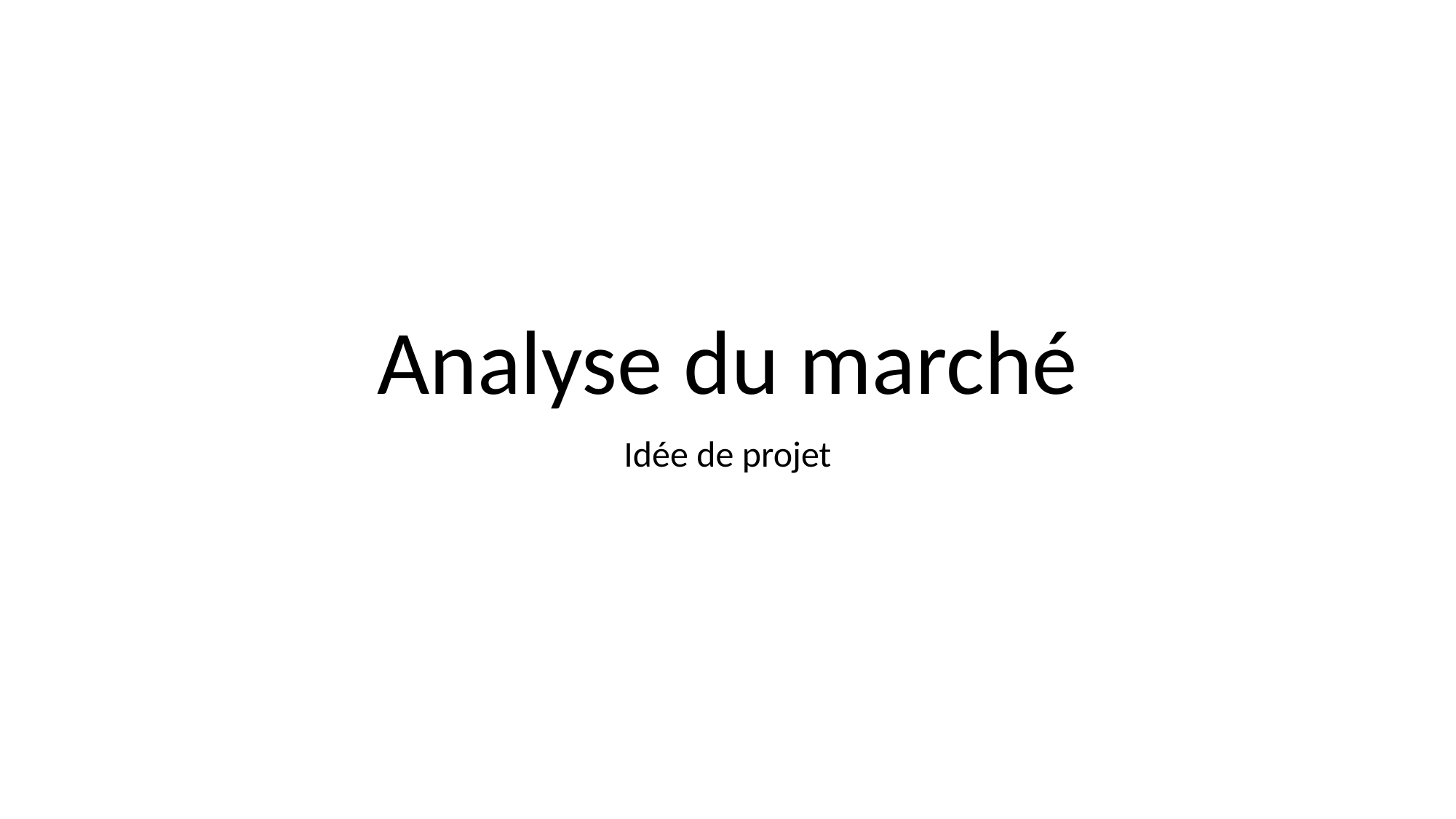

# Analyse du marché
Idée de projet